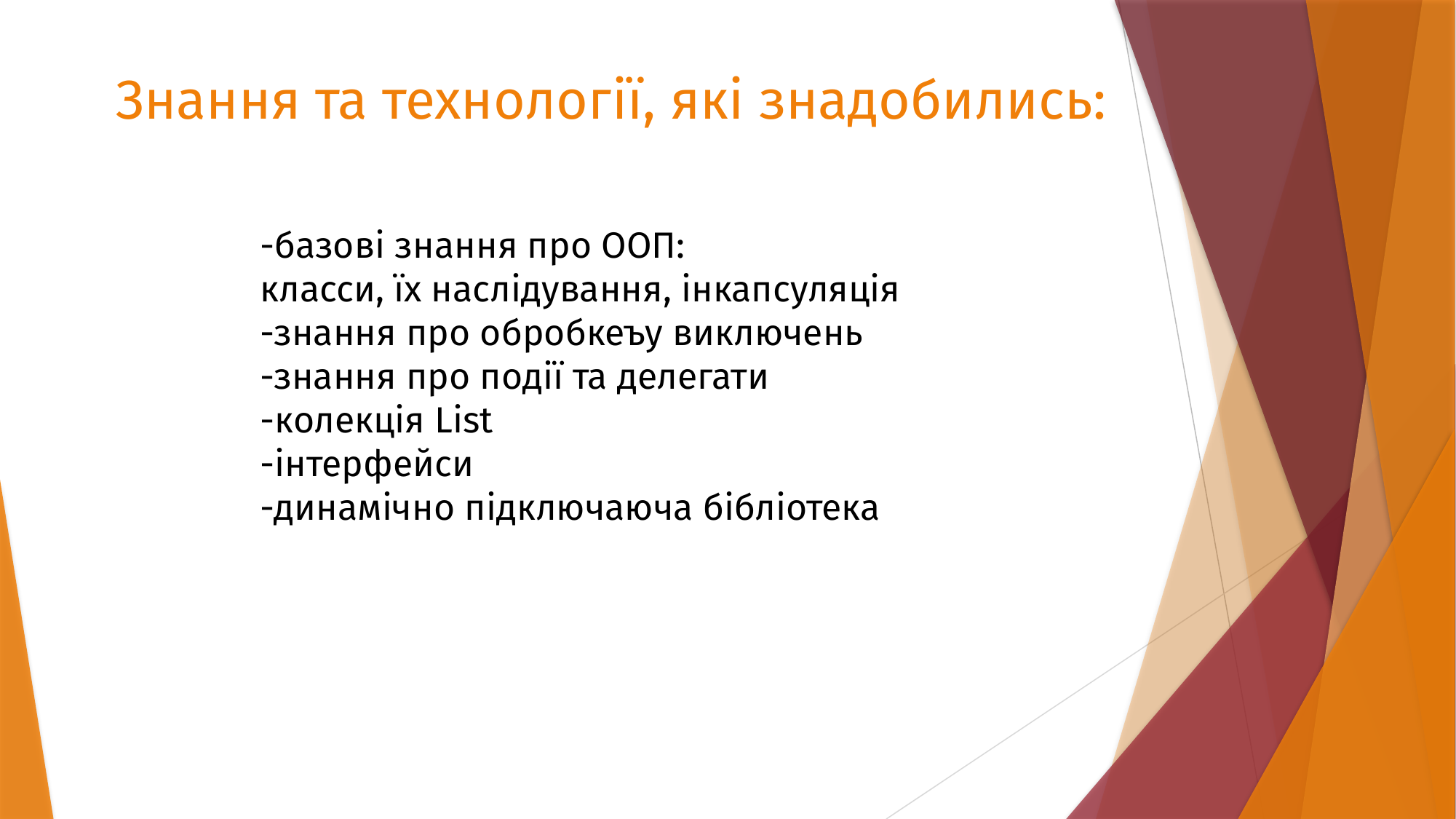

# Знання та технологiї, якi знадобились:
-базовi знання про ООП:
класси, їх наслiдування, iнкапсуляцiя
-знання про обробкеъу виключень
-знання про подiї та делегати
-колекцiя List
-iнтерфейси
-динамiчно пiдключаюча бiблiотека